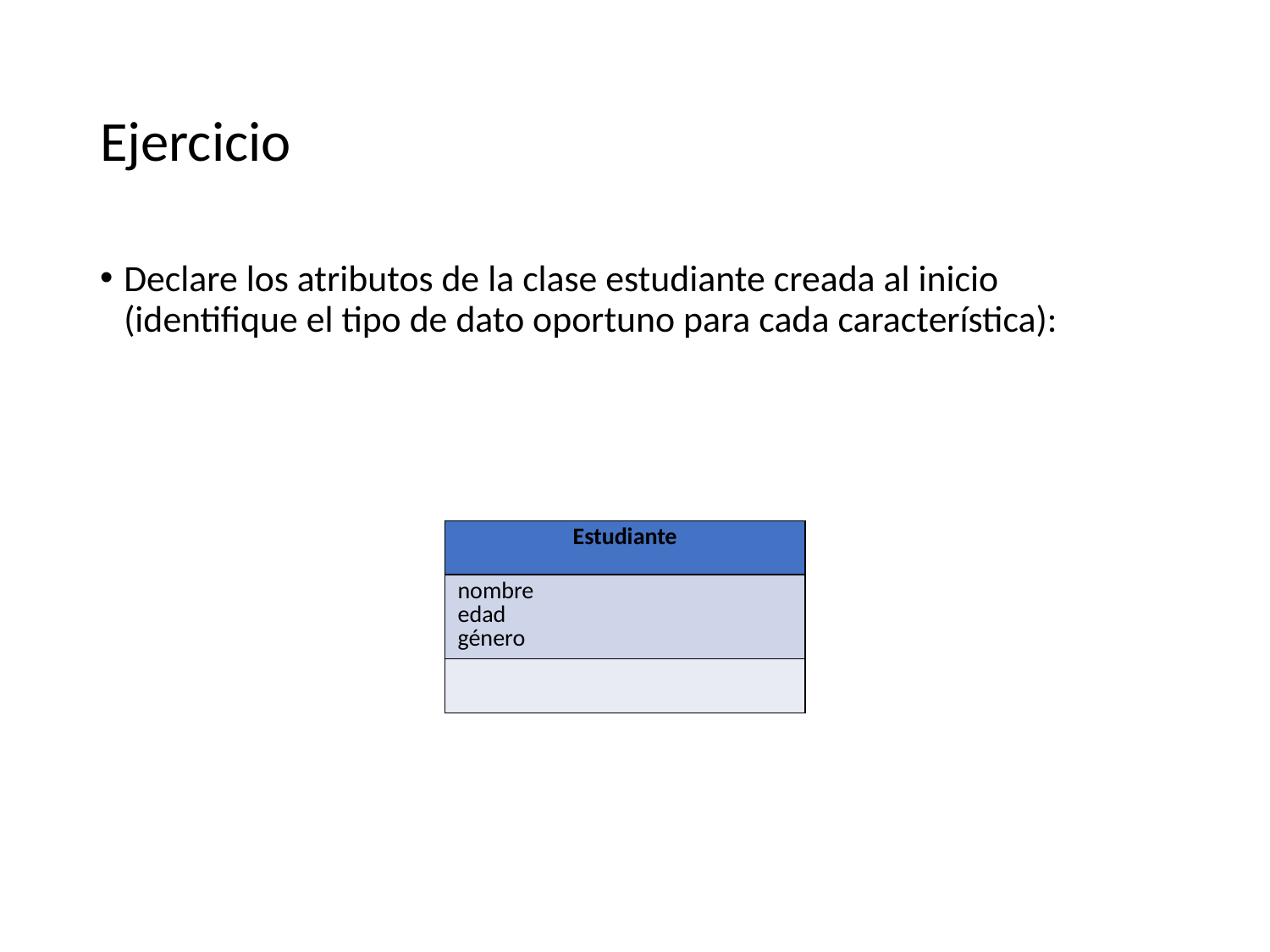

# Ejercicio
Declare los atributos de la clase estudiante creada al inicio (identifique el tipo de dato oportuno para cada característica):
| Estudiante |
| --- |
| nombre edad género |
|  |